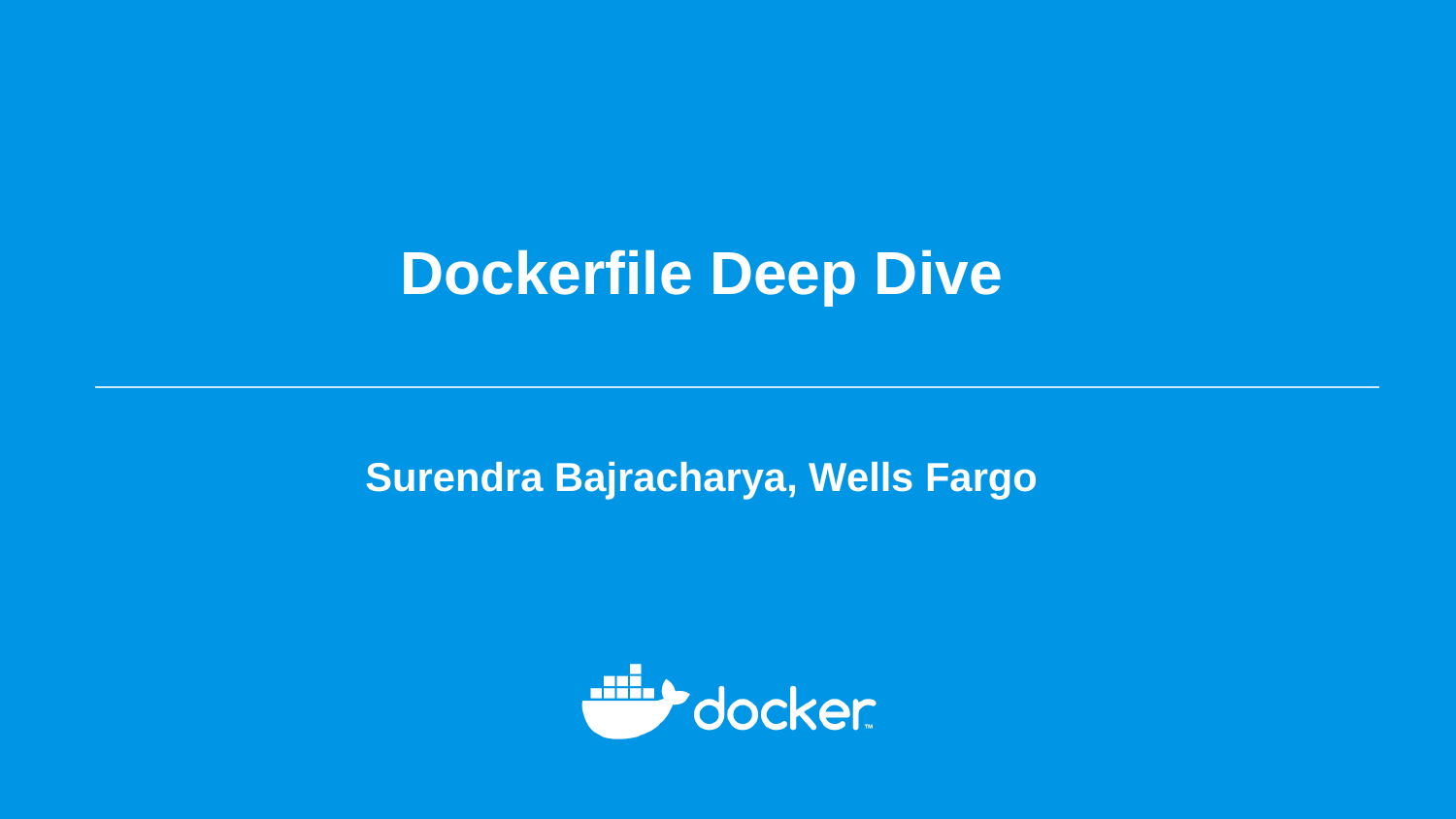

Dockerfile Deep Dive
Surendra Bajracharya, Wells Fargo